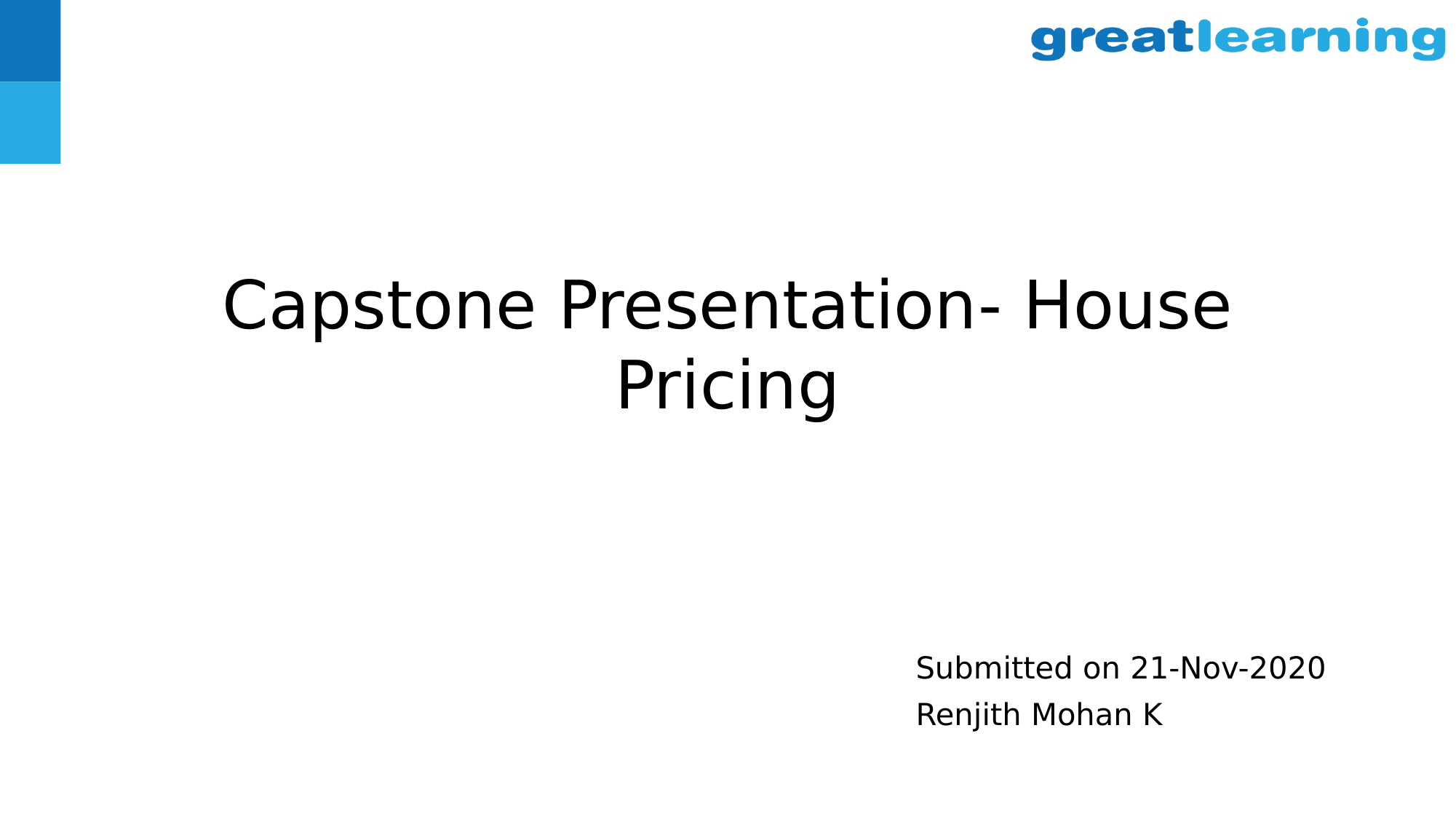

# Capstone Presentation- House Pricing
Submitted on 21-Nov-2020
Renjith Mohan K